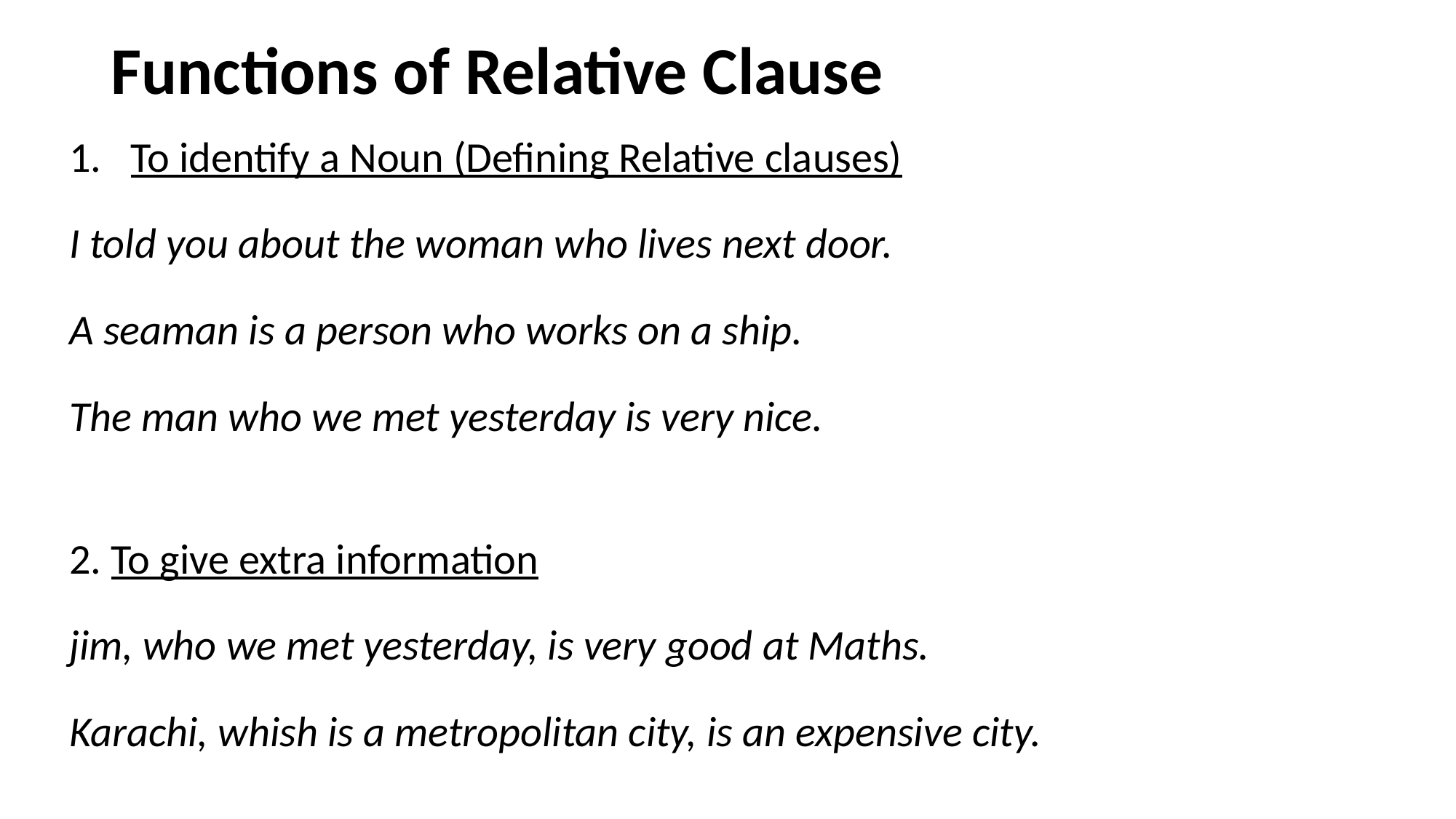

# Functions of Relative Clause
To identify a Noun (Defining Relative clauses)
I told you about the woman who lives next door.
A seaman is a person who works on a ship.
The man who we met yesterday is very nice.

2. To give extra information
jim, who we met yesterday, is very good at Maths.
Karachi, whish is a metropolitan city, is an expensive city.